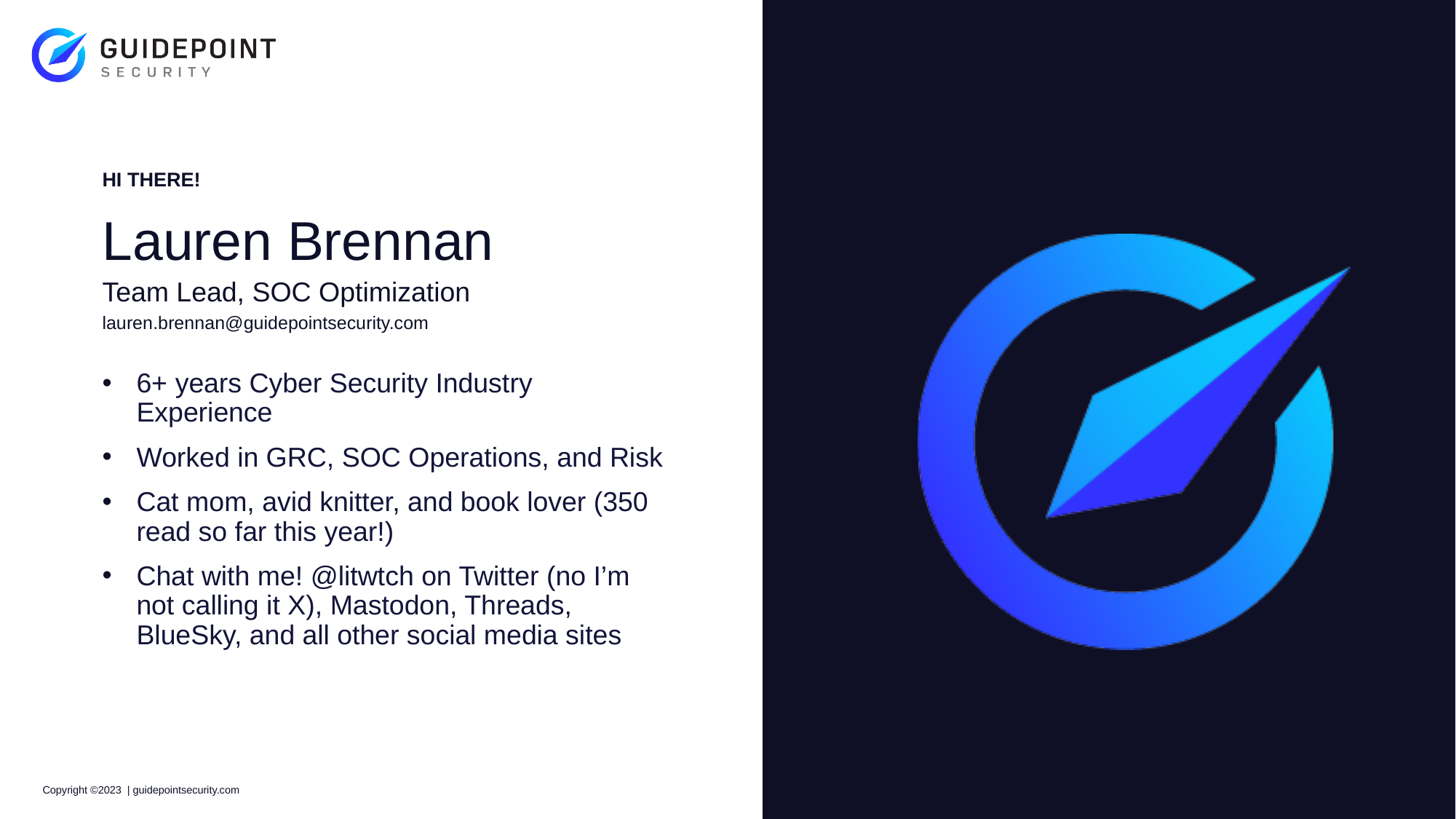

# HI THERE!
Lauren Brennan
Team Lead, SOC Optimization
lauren.brennan@guidepointsecurity.com

6+ years Cyber Security Industry Experience
Worked in GRC, SOC Operations, and Risk
Cat mom, avid knitter, and book lover (350 read so far this year!)
Chat with me! @litwtch on Twitter (no I’m not calling it X), Mastodon, Threads, BlueSky, and all other social media sites